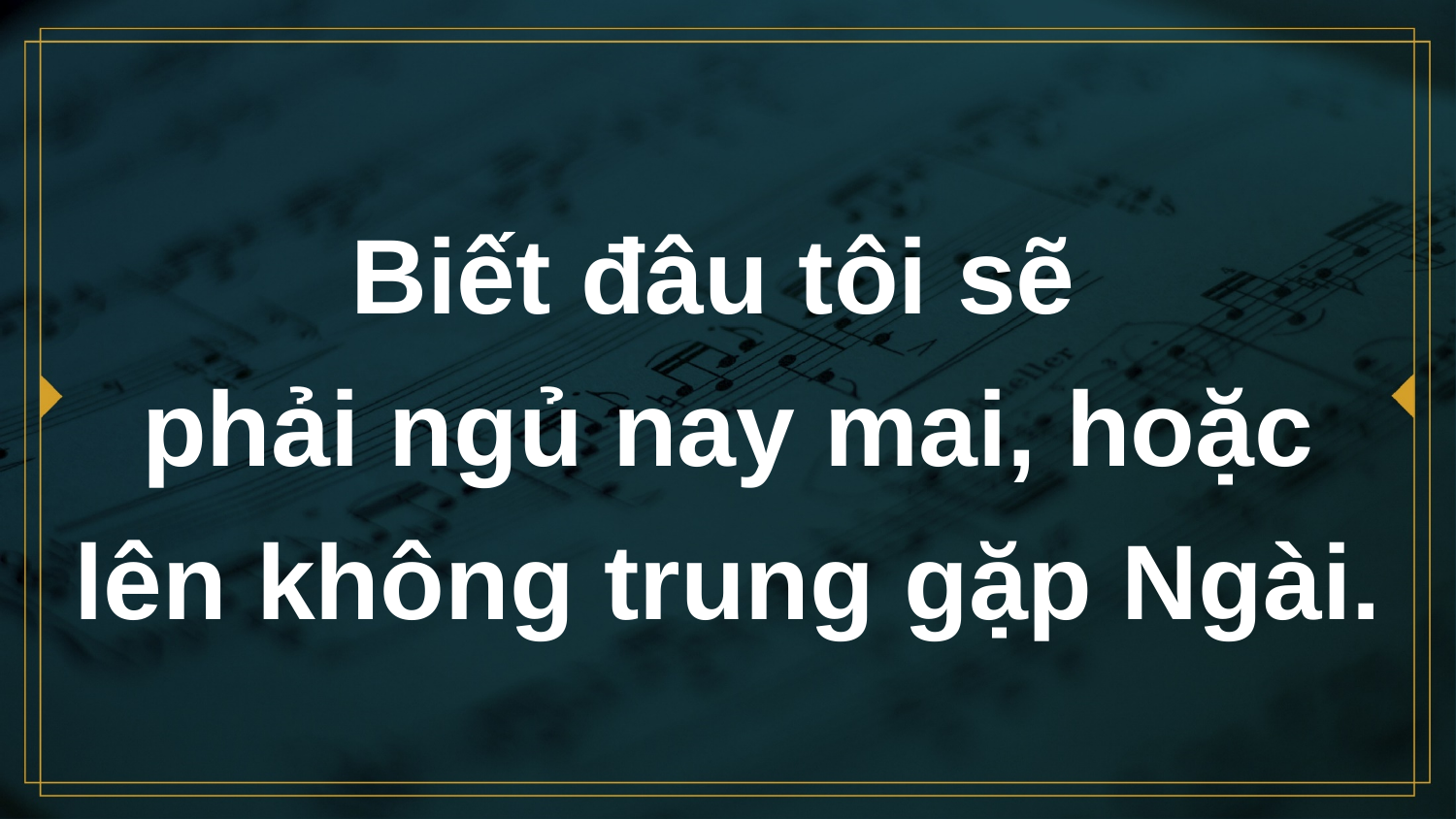

# Biết đâu tôi sẽ phải ngủ nay mai, hoặc lên không trung gặp Ngài.